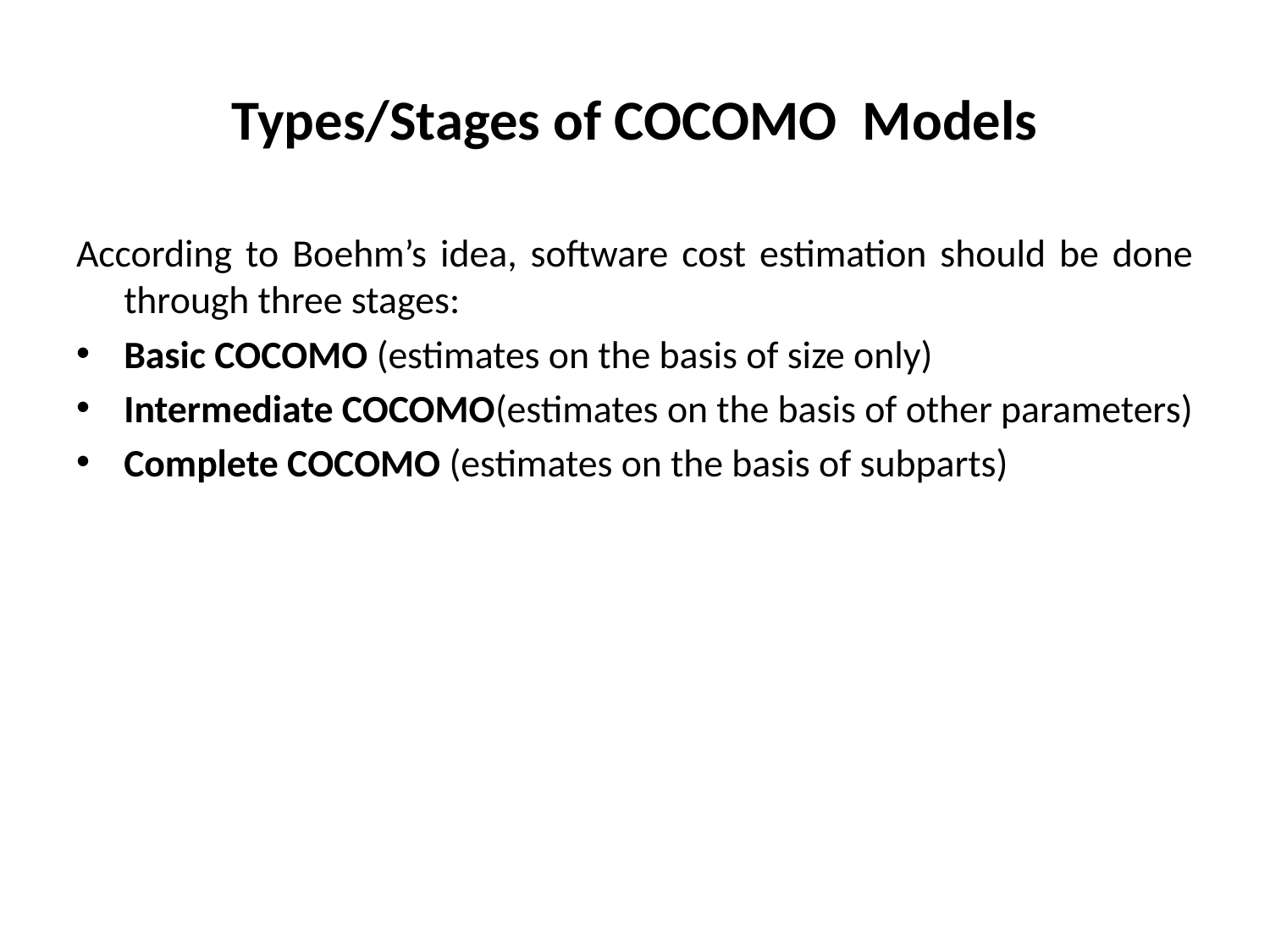

# Types/Stages of COCOMO  Models
According to Boehm’s idea, software cost estimation should be done through three stages:
Basic COCOMO (estimates on the basis of size only)
Intermediate COCOMO(estimates on the basis of other parameters)
Complete COCOMO (estimates on the basis of subparts)